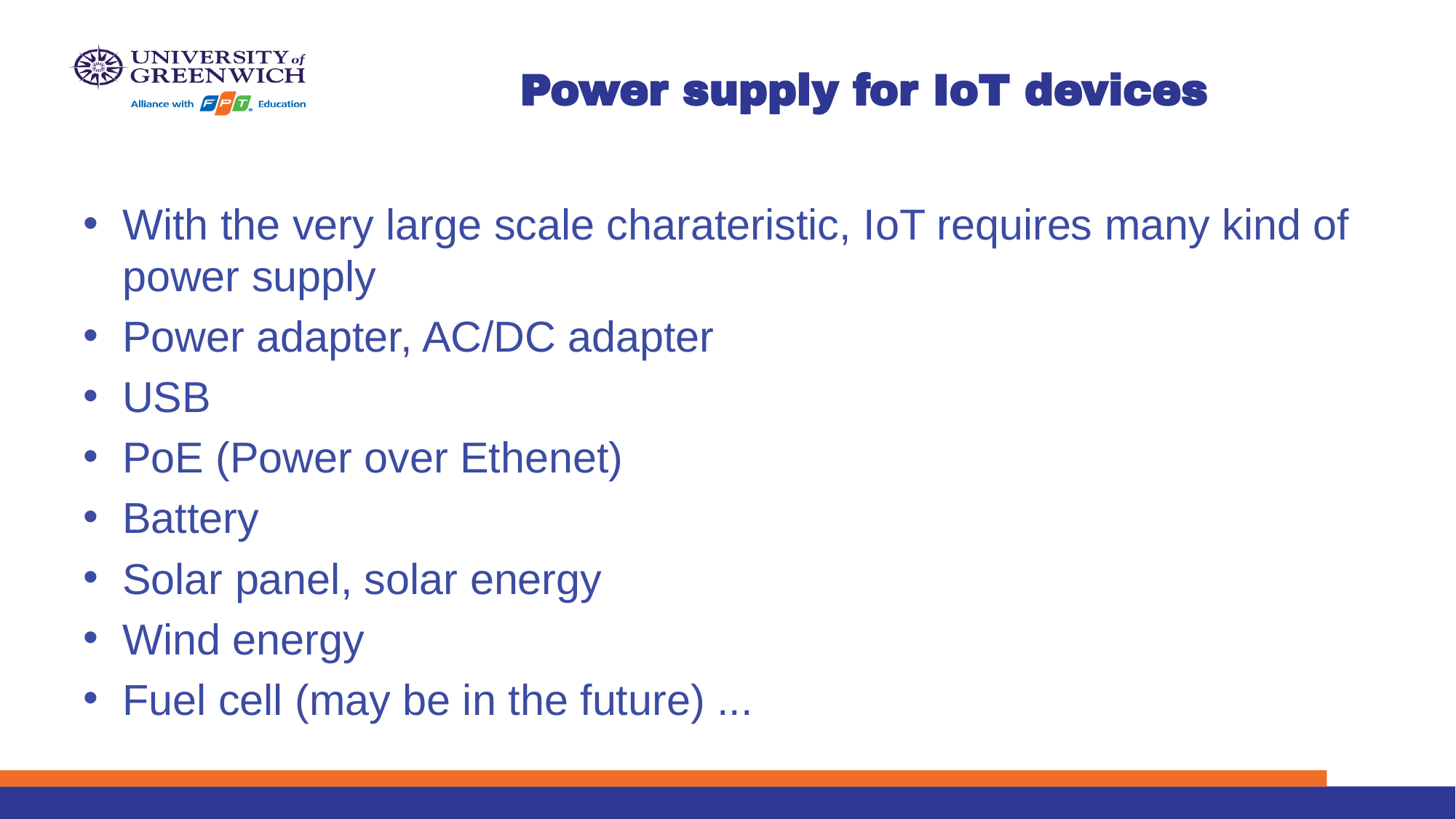

# Power supply for IoT devices
With the very large scale charateristic, IoT requires many kind of power supply
Power adapter, AC/DC adapter
USB
PoE (Power over Ethenet)
Battery
Solar panel, solar energy
Wind energy
Fuel cell (may be in the future) ...